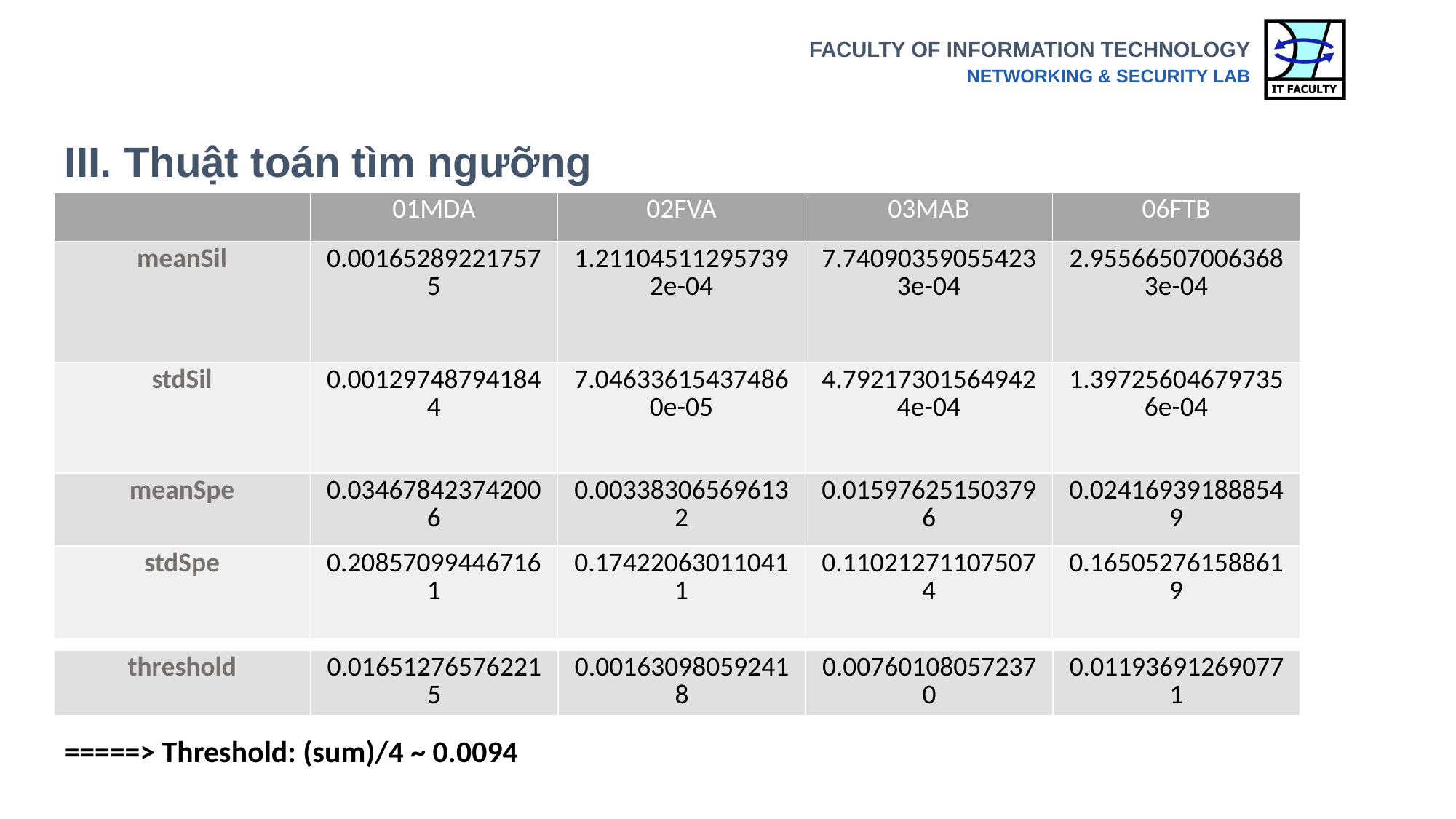

# III. Thuật toán tìm ngưỡng
|  | 01MDA | 02FVA | 03MAB | 06FTB |
| --- | --- | --- | --- | --- |
| meanSil | 0.001652892217575 | 1.211045112957392e-04 | 7.740903590554233e-04 | 2.955665070063683e-04 |
| stdSil | 0.001297487941844 | 7.046336154374860e-05 | 4.792173015649424e-04 | 1.397256046797356e-04 |
| meanSpe | 0.034678423742006 | 0.003383065696132 | 0.015976251503796 | 0.024169391888549 |
| stdSpe | 0.208570994467161 | 0.174220630110411 | 0.110212711075074 | 0.165052761588619 |

| threshold | 0.016512765762215 | 0.001630980592418 | 0.007601080572370 | 0.011936912690771 |
| --- | --- | --- | --- | --- |
=====> Threshold: (sum)/4 ~ 0.0094